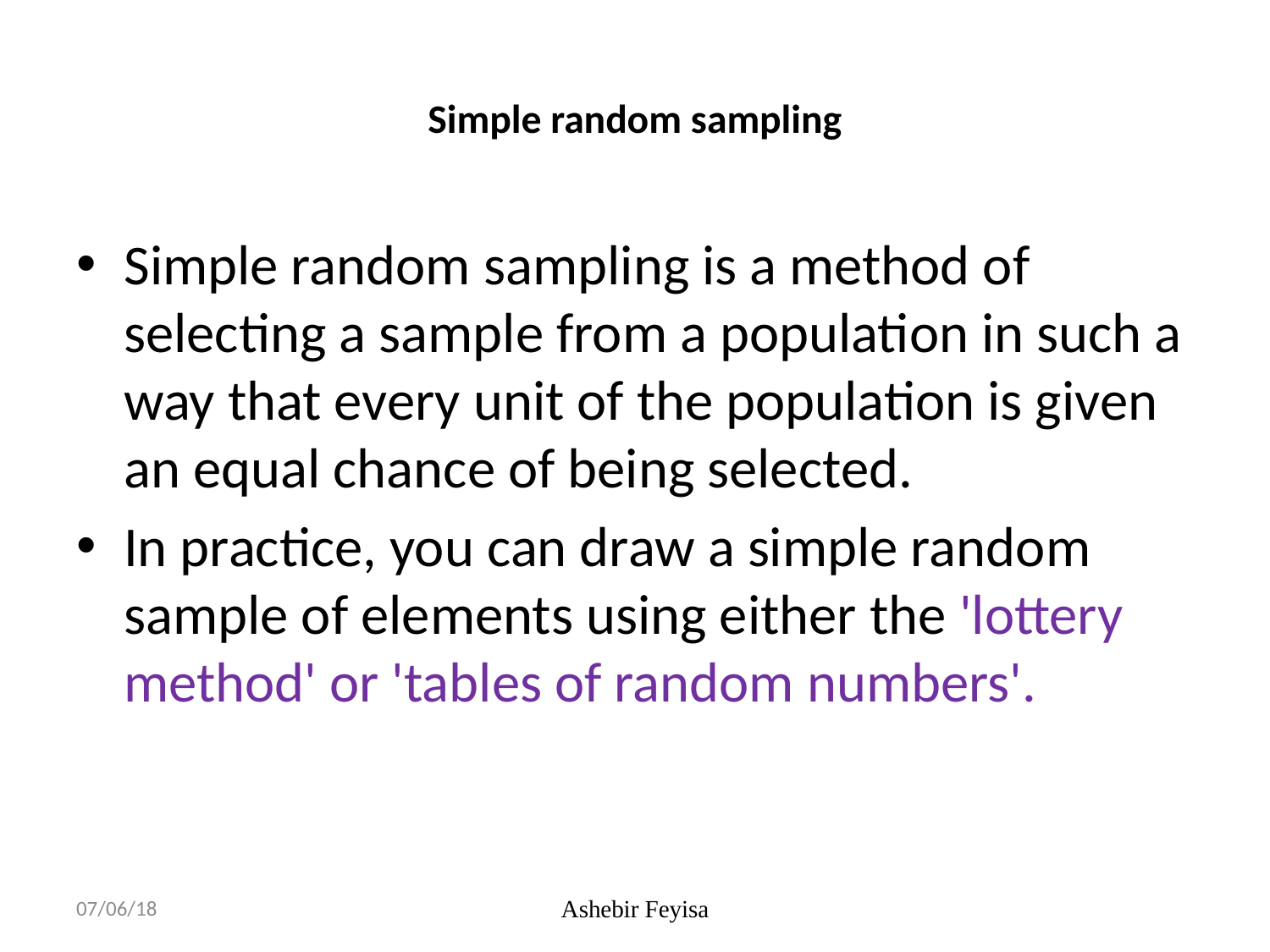

# Simple random sampling
Simple random sampling is a method of selecting a sample from a population in such a way that every unit of the population is given an equal chance of being selected.
In practice, you can draw a simple random sample of elements using either the 'lottery method' or 'tables of random numbers'.

07/06/18
Ashebir Feyisa